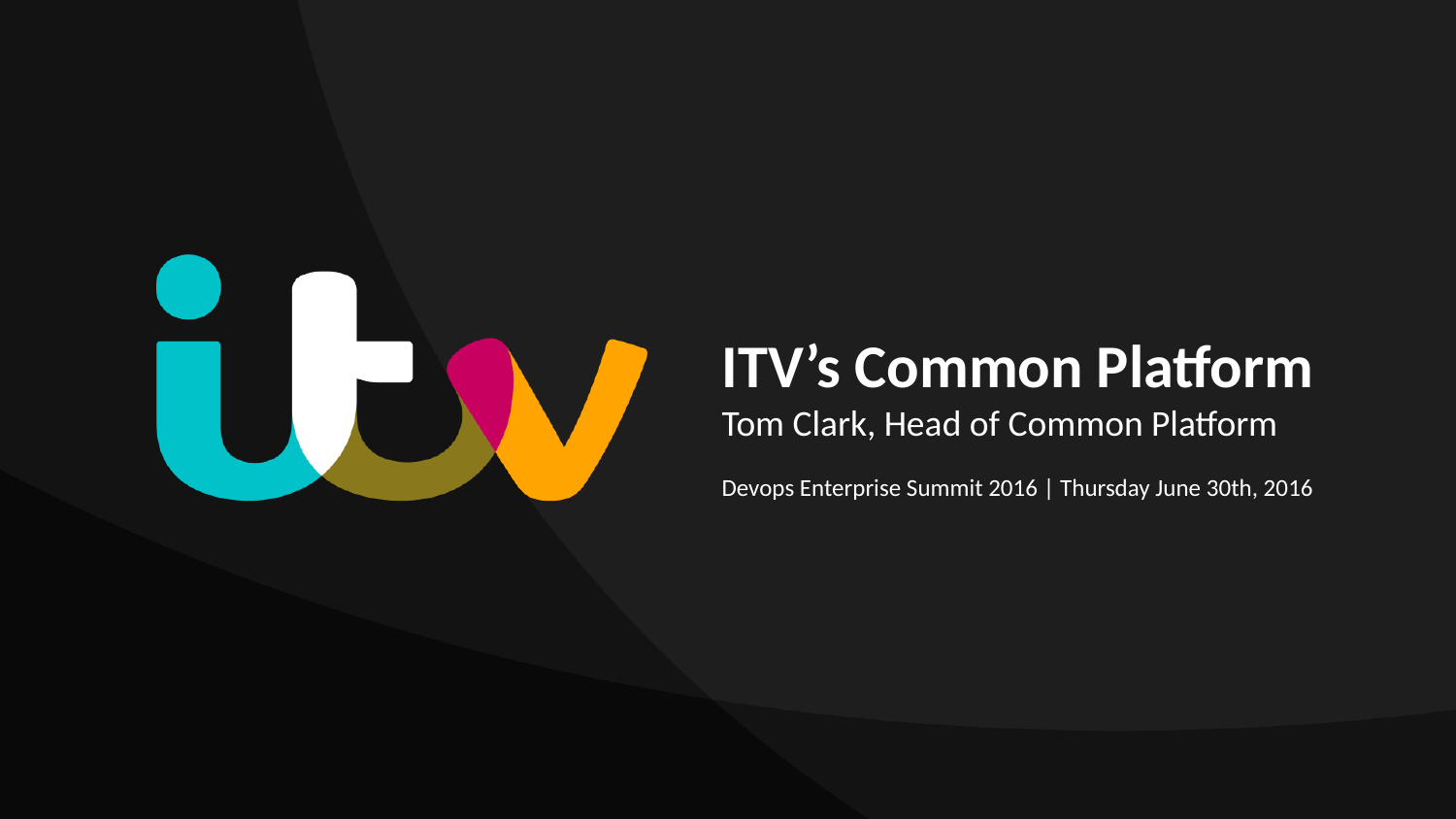

# ITV’s Common Platform
Tom Clark, Head of Common Platform

Devops Enterprise Summit 2016 | Thursday June 30th, 2016